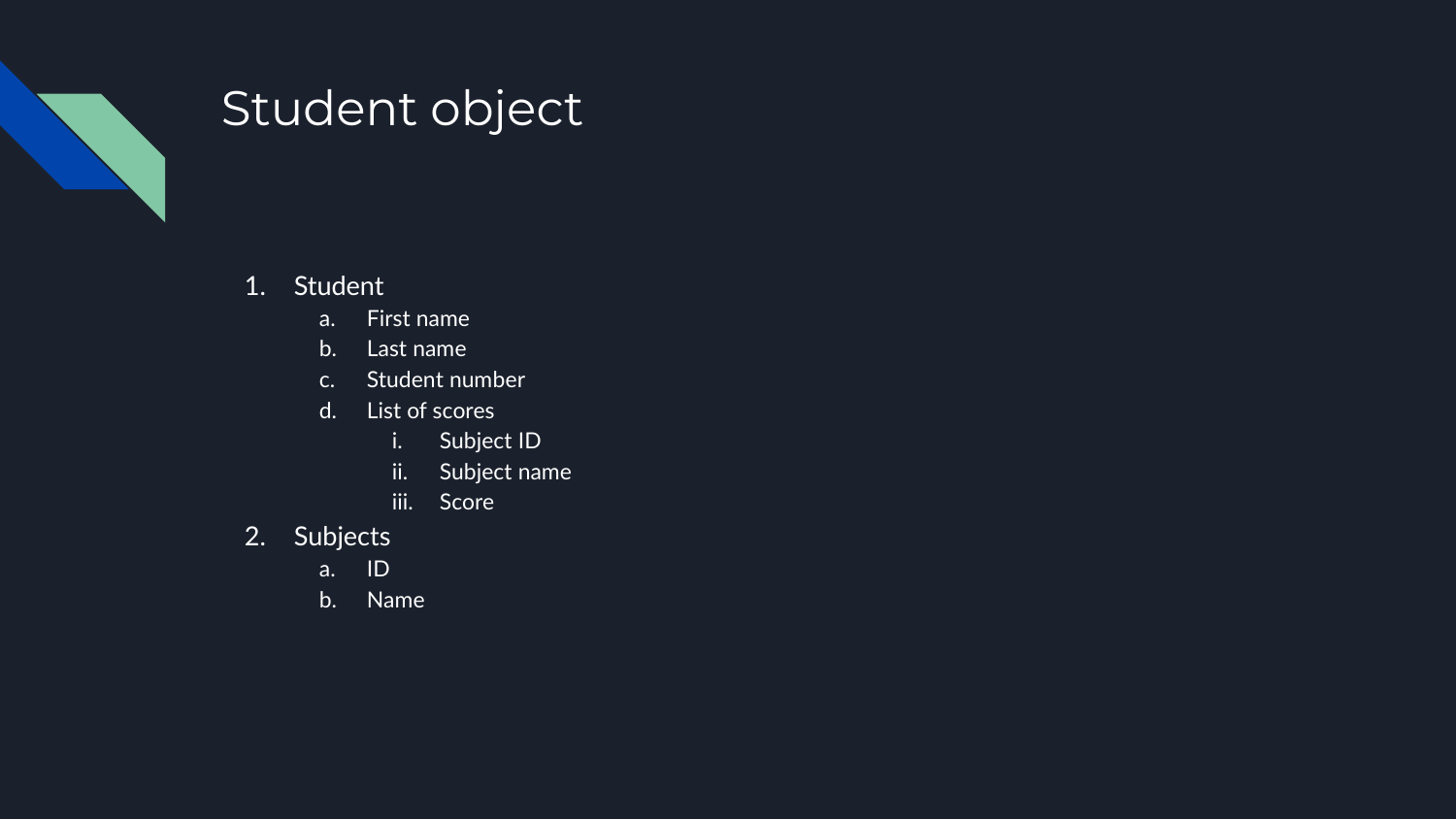

# Student object
Student
First name
Last name
Student number
List of scores
Subject ID
Subject name
Score
Subjects
ID
Name